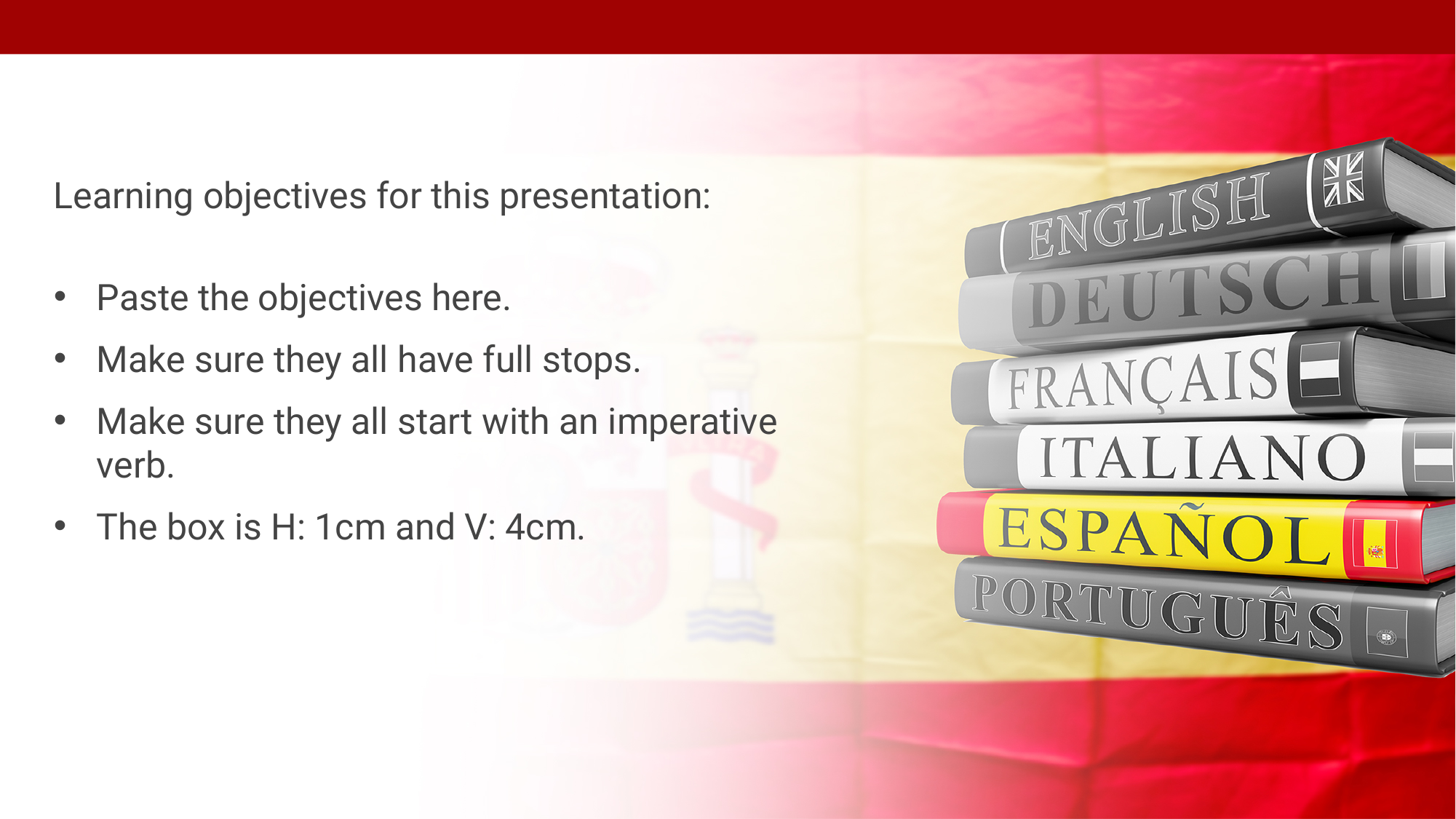

#
Learning objectives for this presentation:

Paste the objectives here.
Make sure they all have full stops.
Make sure they all start with an imperative verb.
The box is H: 1cm and V: 4cm.